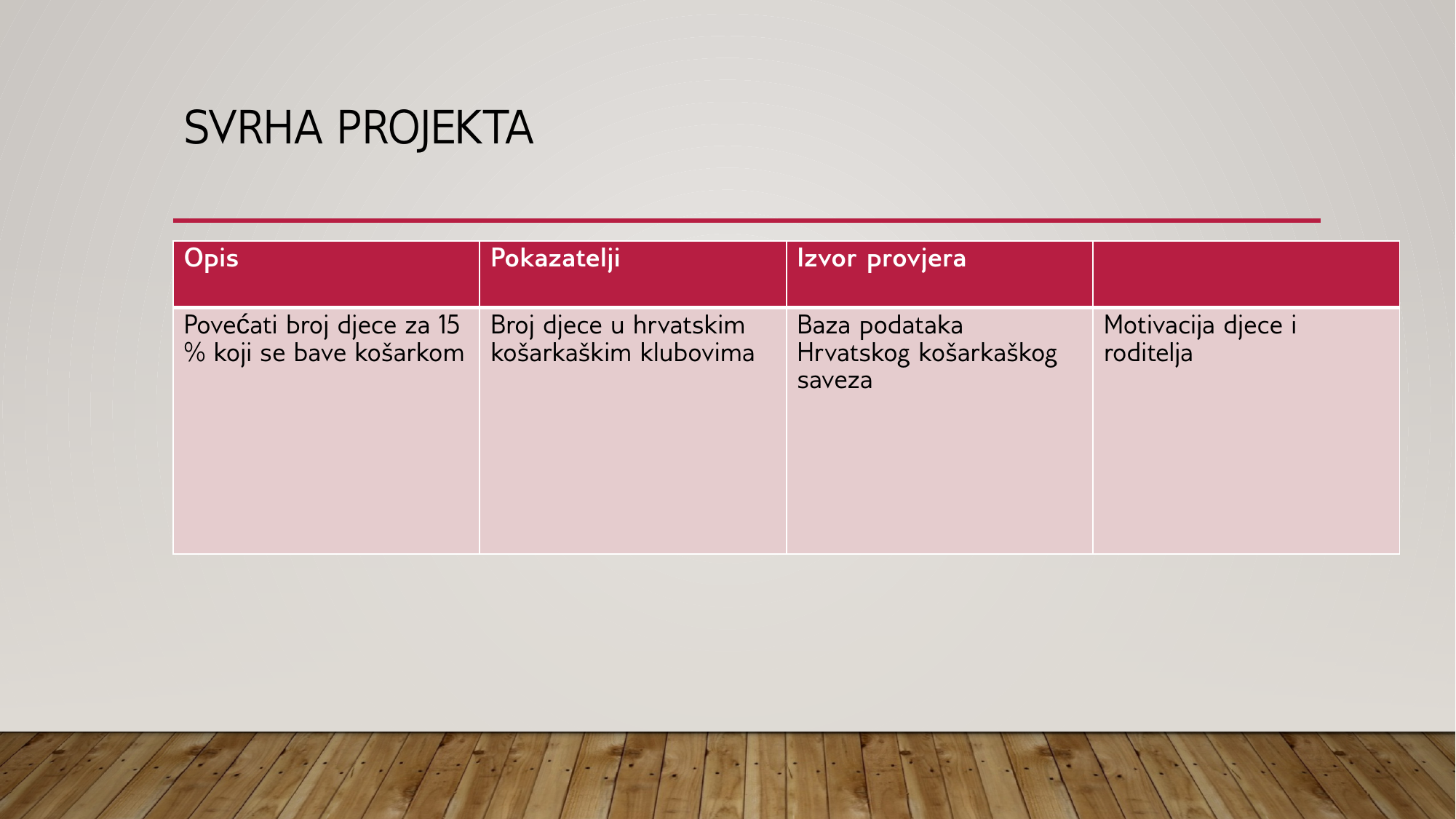

# SVRHA PROJEKTA
| Opis | Pokazatelji | Izvor provjera |  |
| --- | --- | --- | --- |
| Povećati broj djece za 15 % koji se bave košarkom | Broj djece u hrvatskim košarkaškim klubovima | Baza podataka Hrvatskog košarkaškog saveza | Motivacija djece i roditelja |